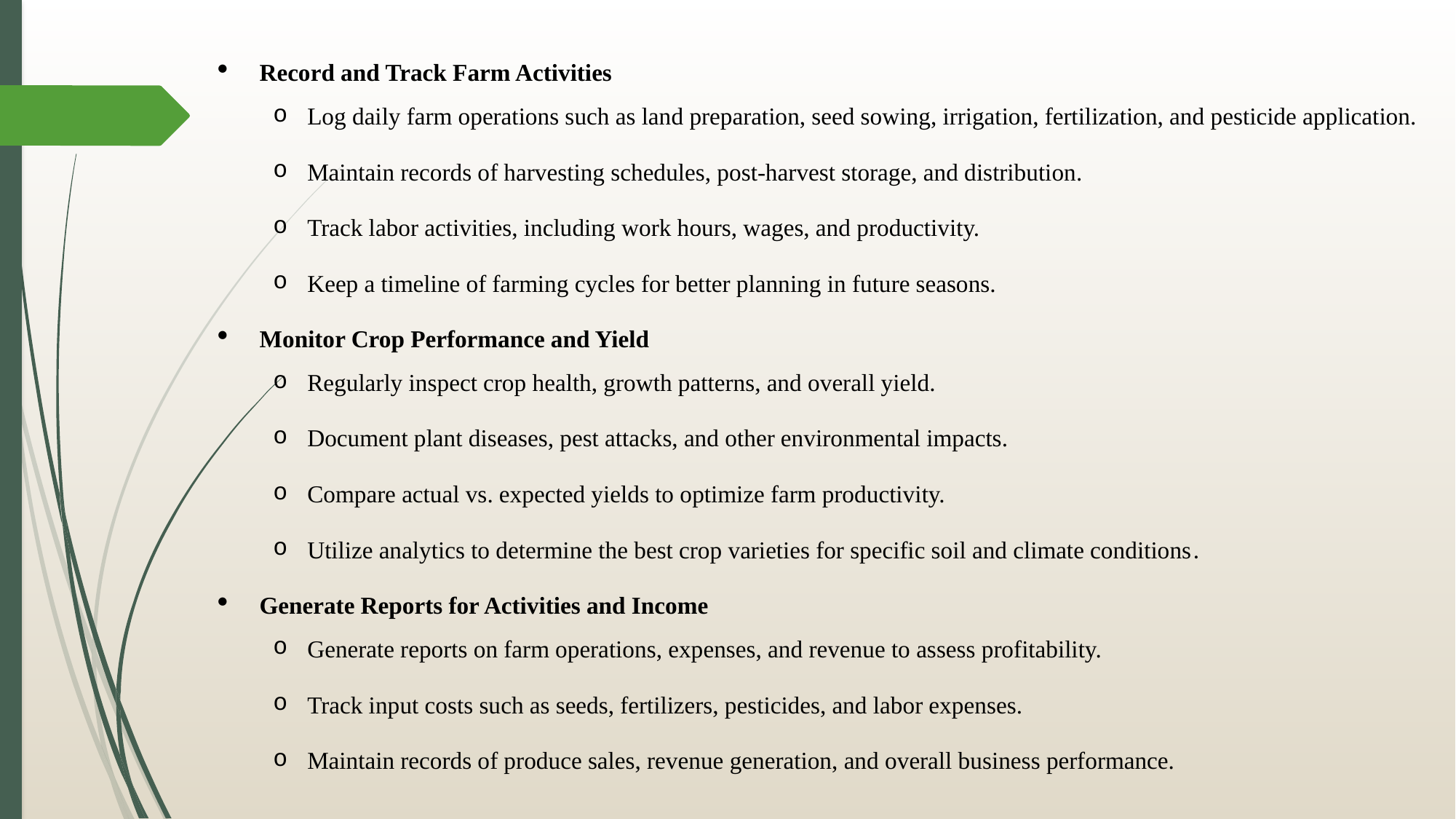

Record and Track Farm Activities
Log daily farm operations such as land preparation, seed sowing, irrigation, fertilization, and pesticide application.
Maintain records of harvesting schedules, post-harvest storage, and distribution.
Track labor activities, including work hours, wages, and productivity.
Keep a timeline of farming cycles for better planning in future seasons.
Monitor Crop Performance and Yield
Regularly inspect crop health, growth patterns, and overall yield.
Document plant diseases, pest attacks, and other environmental impacts.
Compare actual vs. expected yields to optimize farm productivity.
Utilize analytics to determine the best crop varieties for specific soil and climate conditions.
Generate Reports for Activities and Income
Generate reports on farm operations, expenses, and revenue to assess profitability.
Track input costs such as seeds, fertilizers, pesticides, and labor expenses.
Maintain records of produce sales, revenue generation, and overall business performance.